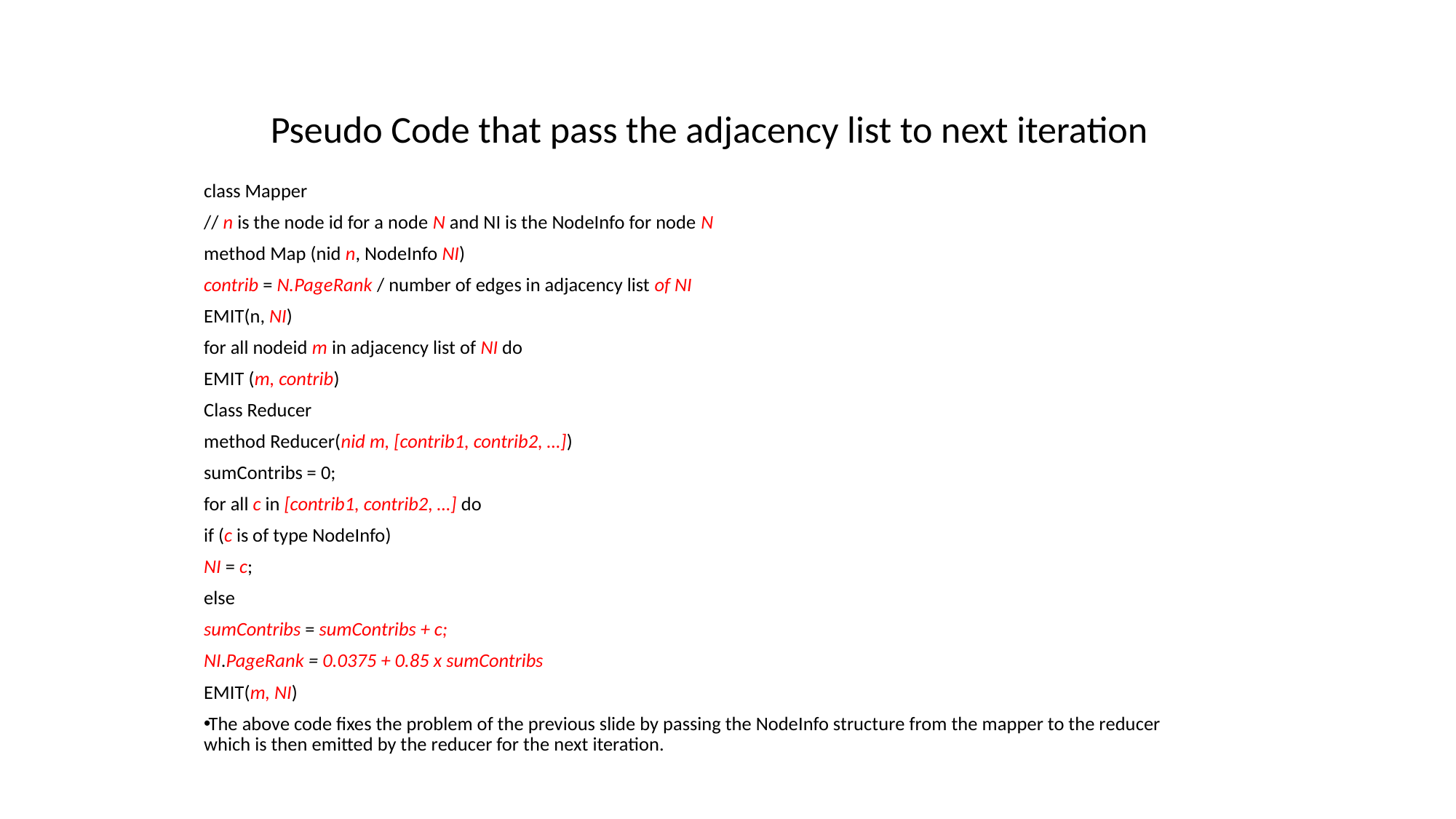

# Pseudo Code that pass the adjacency list to next iteration
class Mapper
	// n is the node id for a node N and NI is the NodeInfo for node N
	method Map (nid n, NodeInfo NI)
		contrib = N.PageRank / number of edges in adjacency list of NI
		EMIT(n, NI)
		for all nodeid m in adjacency list of NI do
			EMIT (m, contrib)
Class Reducer
	method Reducer(nid m, [contrib1, contrib2, …])
		sumContribs = 0;
		for all c in [contrib1, contrib2, …] do
			if (c is of type NodeInfo)
				NI = c;
			else
				sumContribs = sumContribs + c;
		NI.PageRank = 0.0375 + 0.85 x sumContribs
		EMIT(m, NI)
The above code fixes the problem of the previous slide by passing the NodeInfo structure from the mapper to the reducer which is then emitted by the reducer for the next iteration.